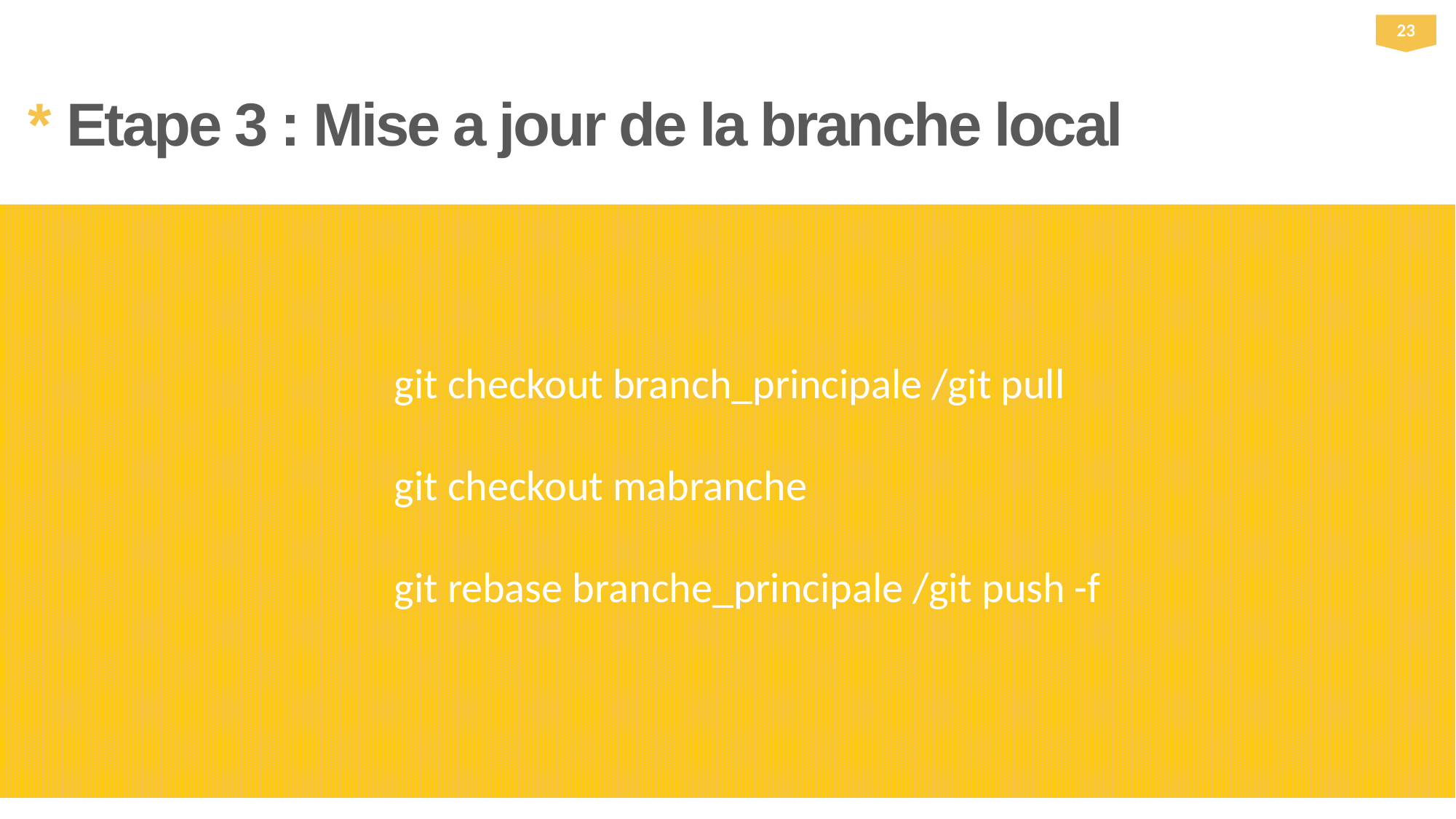

23
* Etape 3 : Mise a jour de la branche local

git checkout branch_principale /git pull
git checkout mabranche

git rebase branche_principale /git push -f